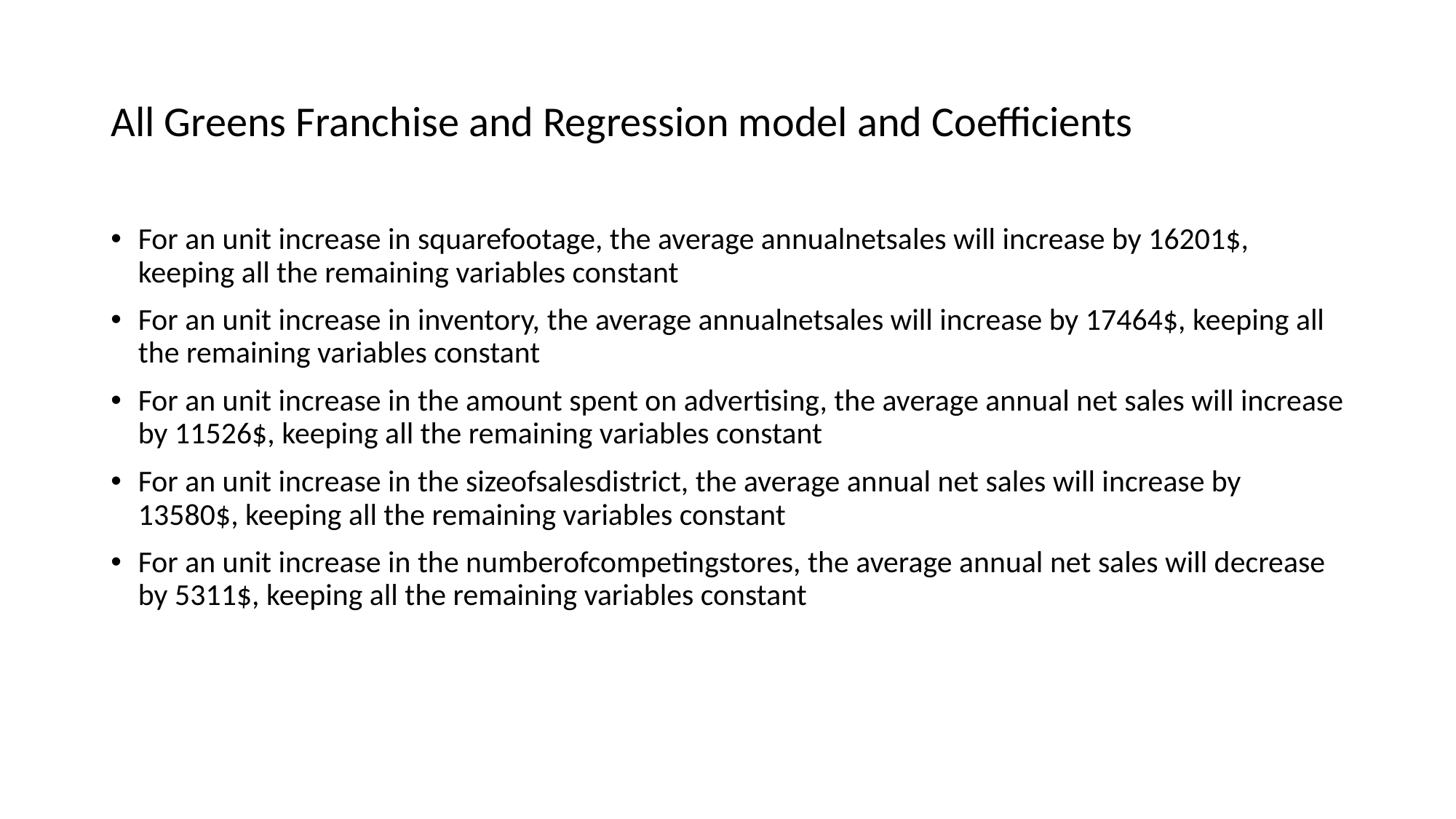

# All Greens Franchise and Regression model and Coefficients
For an unit increase in squarefootage, the average annualnetsales will increase by 16201$, keeping all the remaining variables constant
For an unit increase in inventory, the average annualnetsales will increase by 17464$, keeping all the remaining variables constant
For an unit increase in the amount spent on advertising, the average annual net sales will increase by 11526$, keeping all the remaining variables constant
For an unit increase in the sizeofsalesdistrict, the average annual net sales will increase by 13580$, keeping all the remaining variables constant
For an unit increase in the numberofcompetingstores, the average annual net sales will decrease by 5311$, keeping all the remaining variables constant